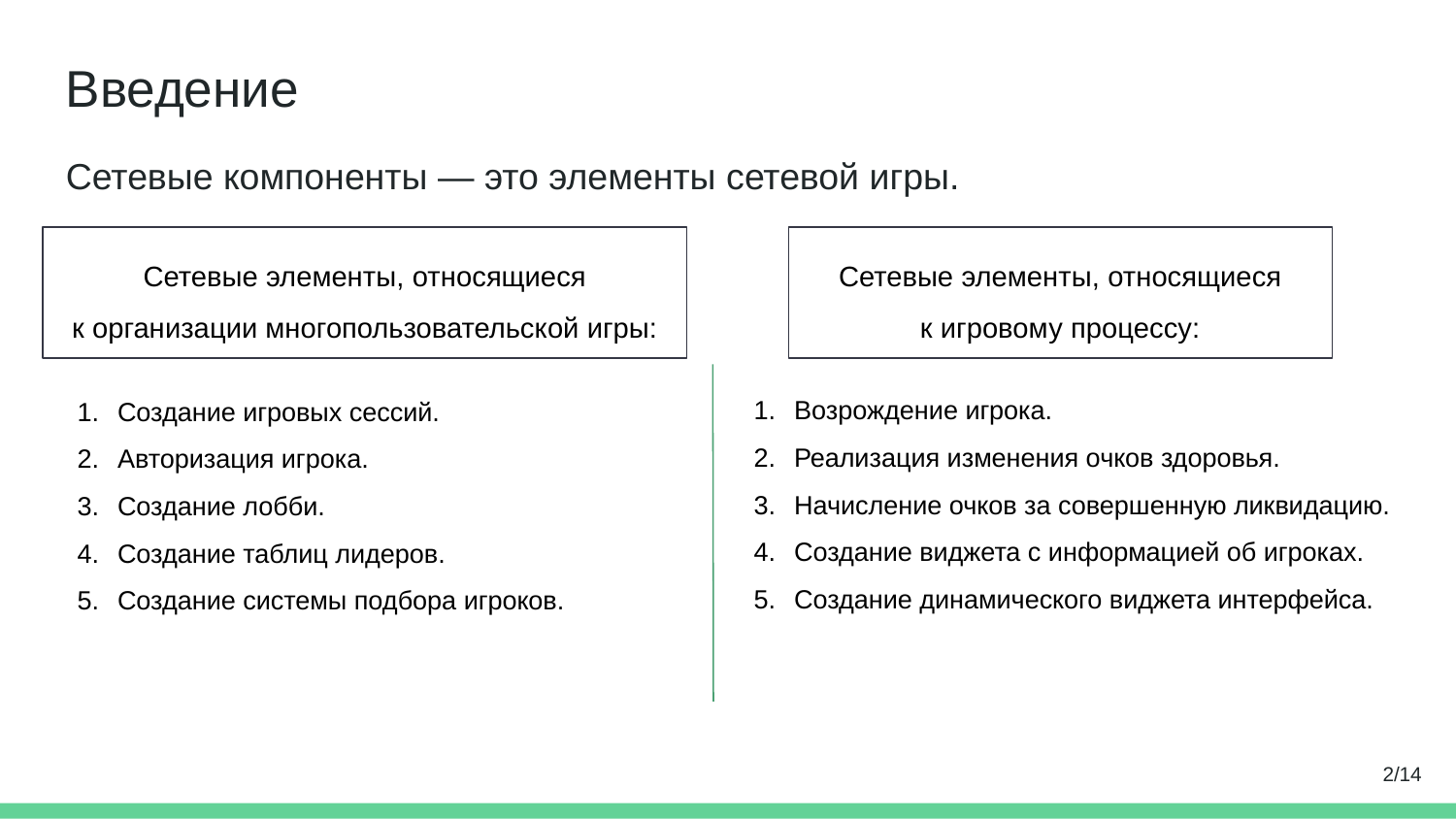

# Введение
Сетевые компоненты — это элементы сетевой игры.
Сетевые элементы, относящиеся
к организации многопользовательской игры:
Сетевые элементы, относящиеся
к игровому процессу:
Возрождение игрока.
Реализация изменения очков здоровья.
Начисление очков за совершенную ликвидацию.
Создание виджета с информацией об игроках.
Создание динамического виджета интерфейса.
Создание игровых сессий.
Авторизация игрока.
Создание лобби.
Создание таблиц лидеров.
Создание системы подбора игроков.
2/14